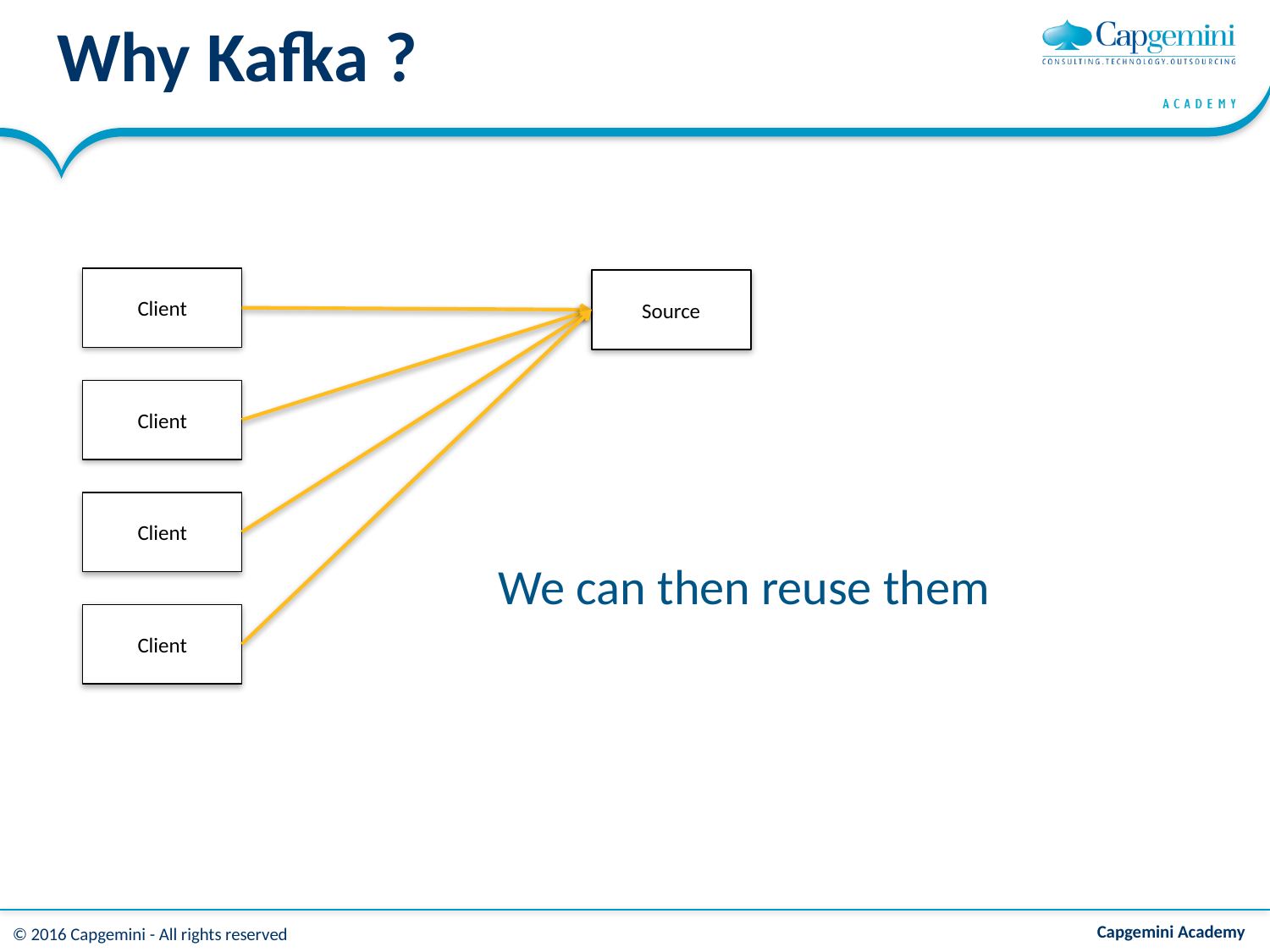

# Why Kafka ?

Client
Source
Client
Client
We can then reuse them
Client